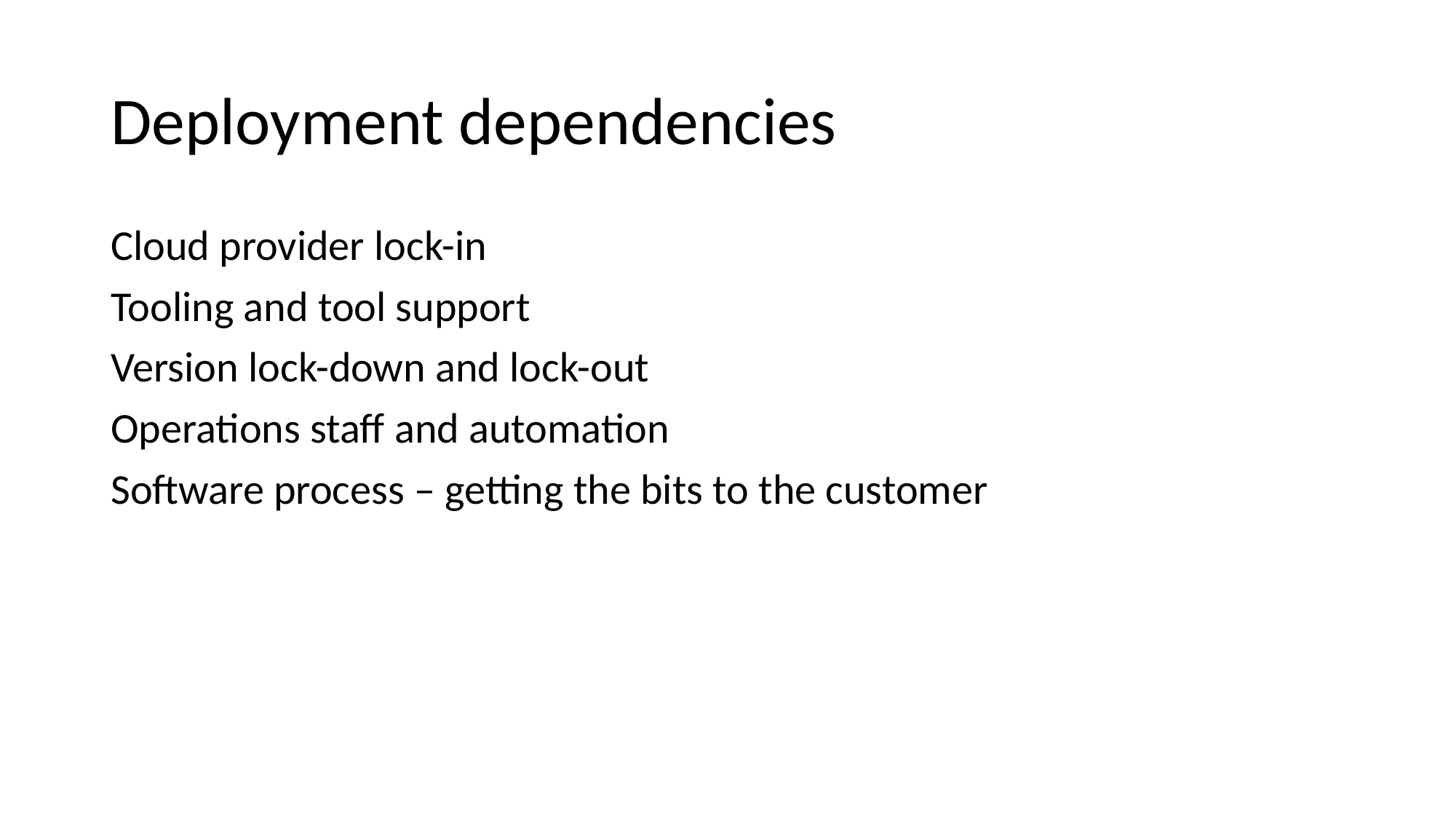

# Deployment dependencies
Cloud provider lock-in
Tooling and tool support
Version lock-down and lock-out
Operations staff and automation
Software process – getting the bits to the customer